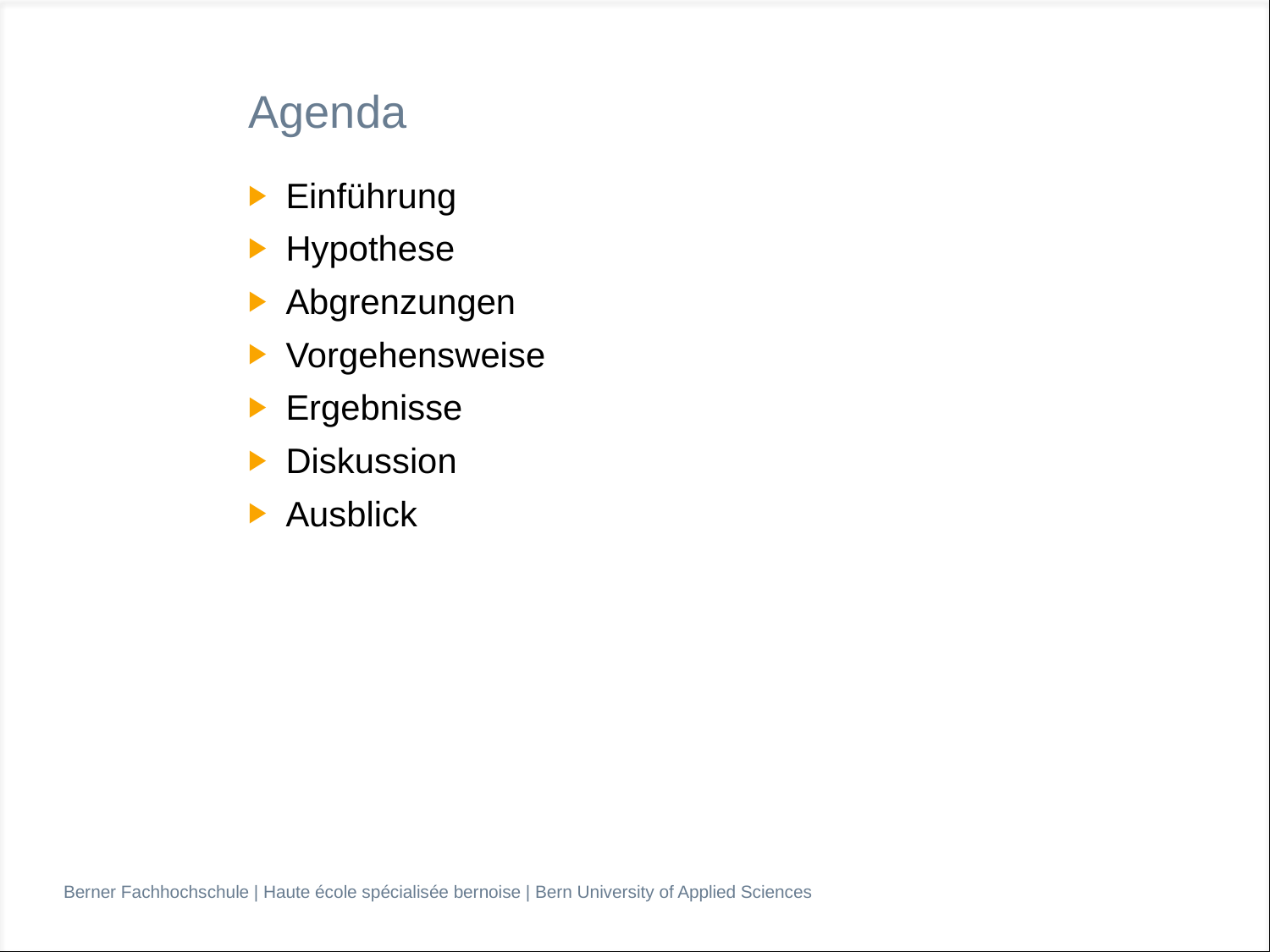

# Agenda
Einführung
Hypothese
Abgrenzungen
Vorgehensweise
Ergebnisse
Diskussion
Ausblick